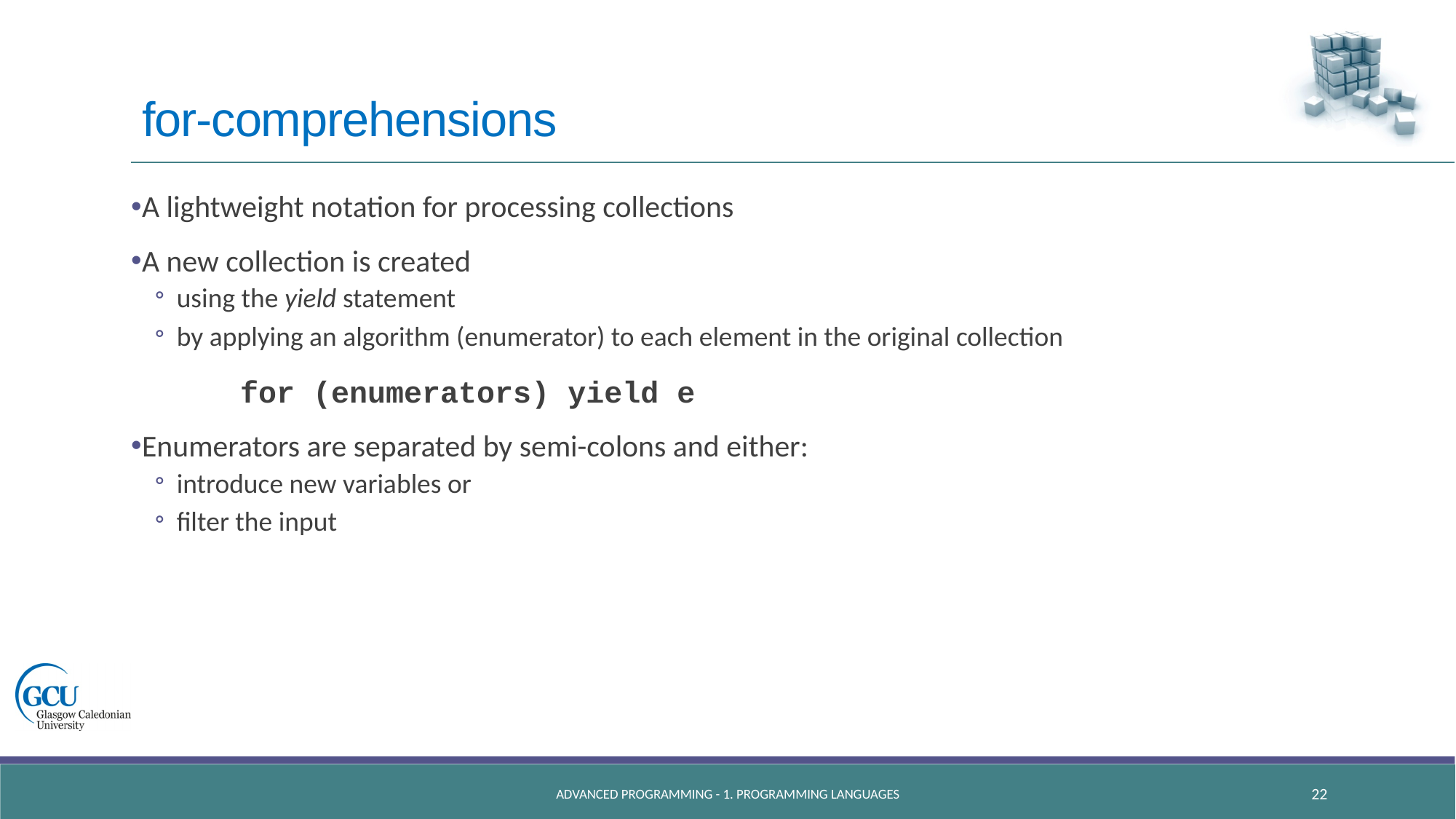

# for-comprehensions
A lightweight notation for processing collections
A new collection is created
using the yield statement
by applying an algorithm (enumerator) to each element in the original collection
	for (enumerators) yield e
Enumerators are separated by semi-colons and either:
introduce new variables or
filter the input

ADVANCED PROGRAMMING - 1. PROGRAMMING LANGUAGES
22